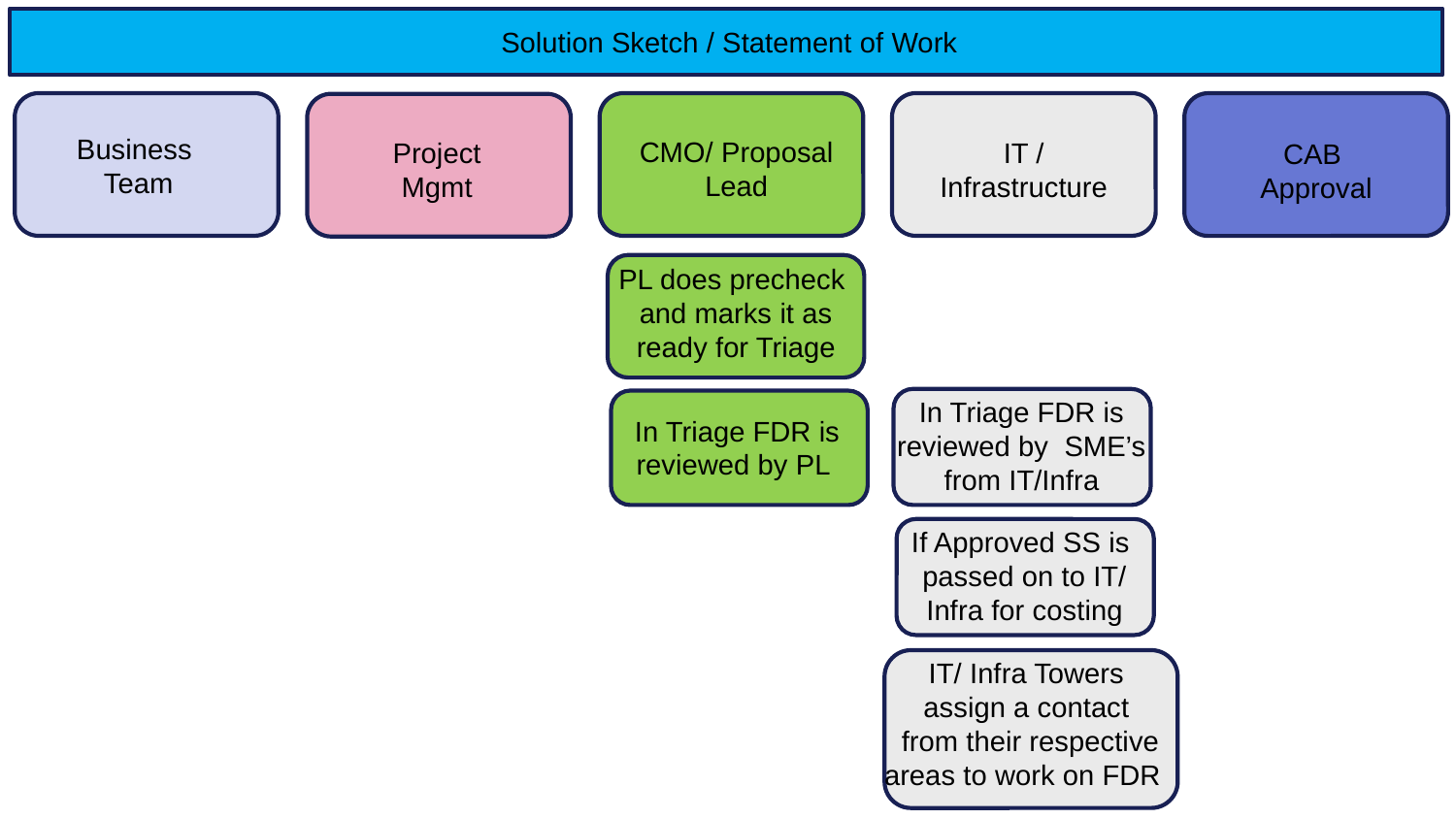

Solution Sketch / Statement of Work

Business
Team

CMO/ Proposal
Lead

Project
Mgmt
IT / Infrastructure
CAB
Approval
PL does precheck
and marks it as ready for Triage

In Triage FDR is reviewed by  SME’s from IT/Infra

In Triage FDR is reviewed by PL
If Approved SS is
passed on to IT/
Infra for costing

IT/ Infra Towers
assign a contact
from their respective areas to work on FDR